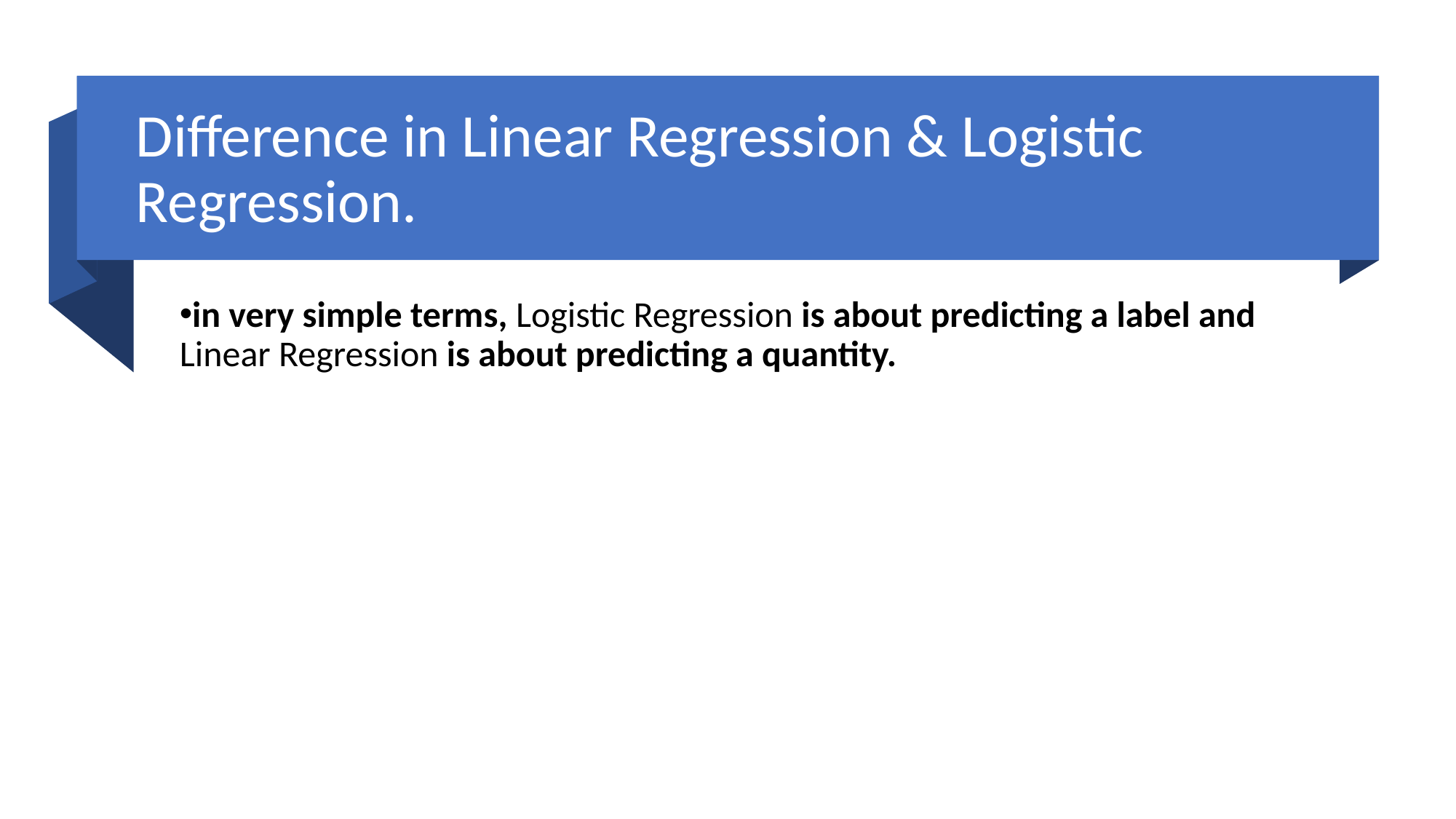

Difference in Linear Regression & Logistic Regression.
in very simple terms, Logistic Regression is about predicting a label and Linear Regression is about predicting a quantity.